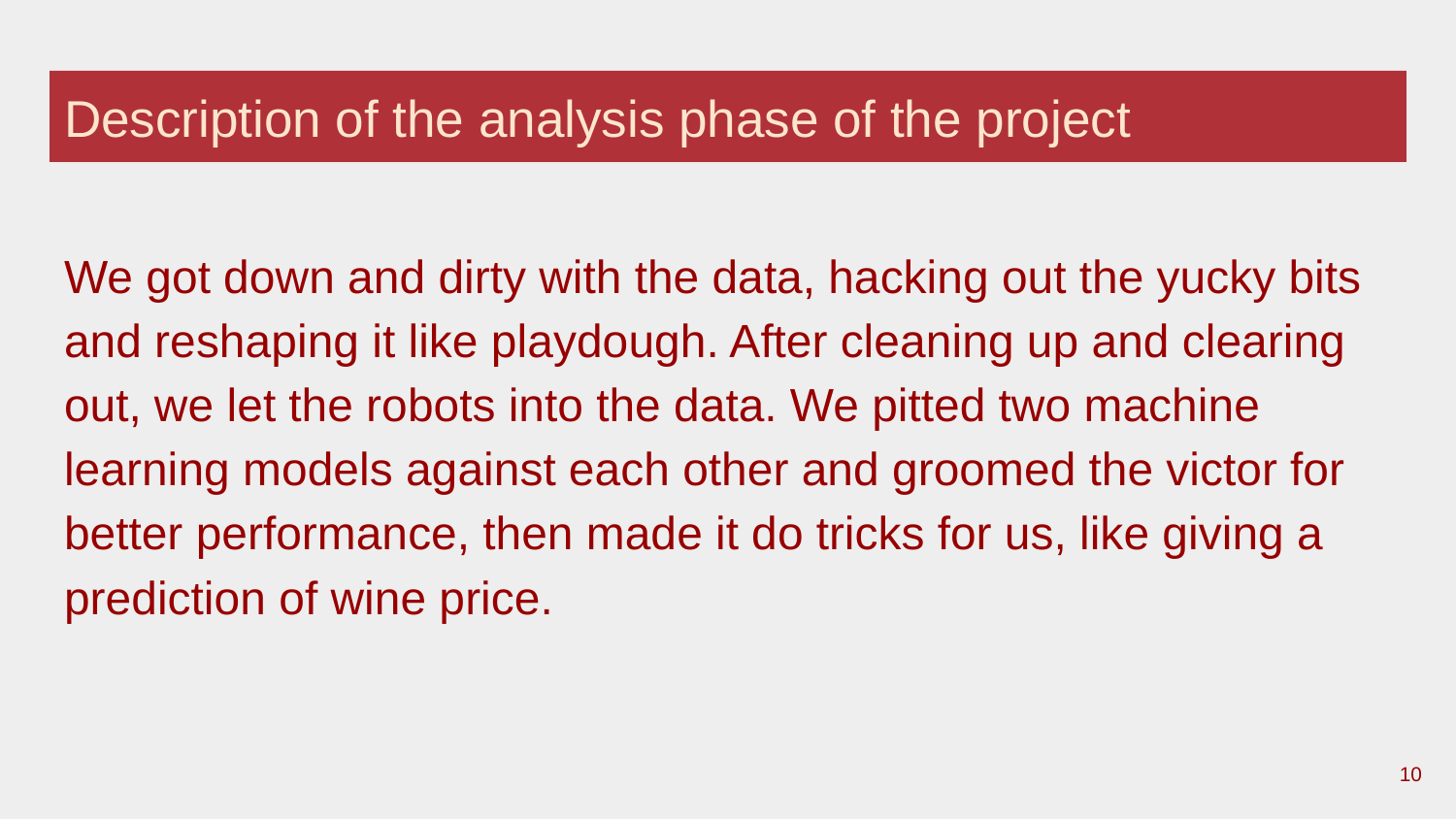

# Description of the analysis phase of the project
We got down and dirty with the data, hacking out the yucky bits and reshaping it like playdough. After cleaning up and clearing out, we let the robots into the data. We pitted two machine learning models against each other and groomed the victor for better performance, then made it do tricks for us, like giving a prediction of wine price.
10